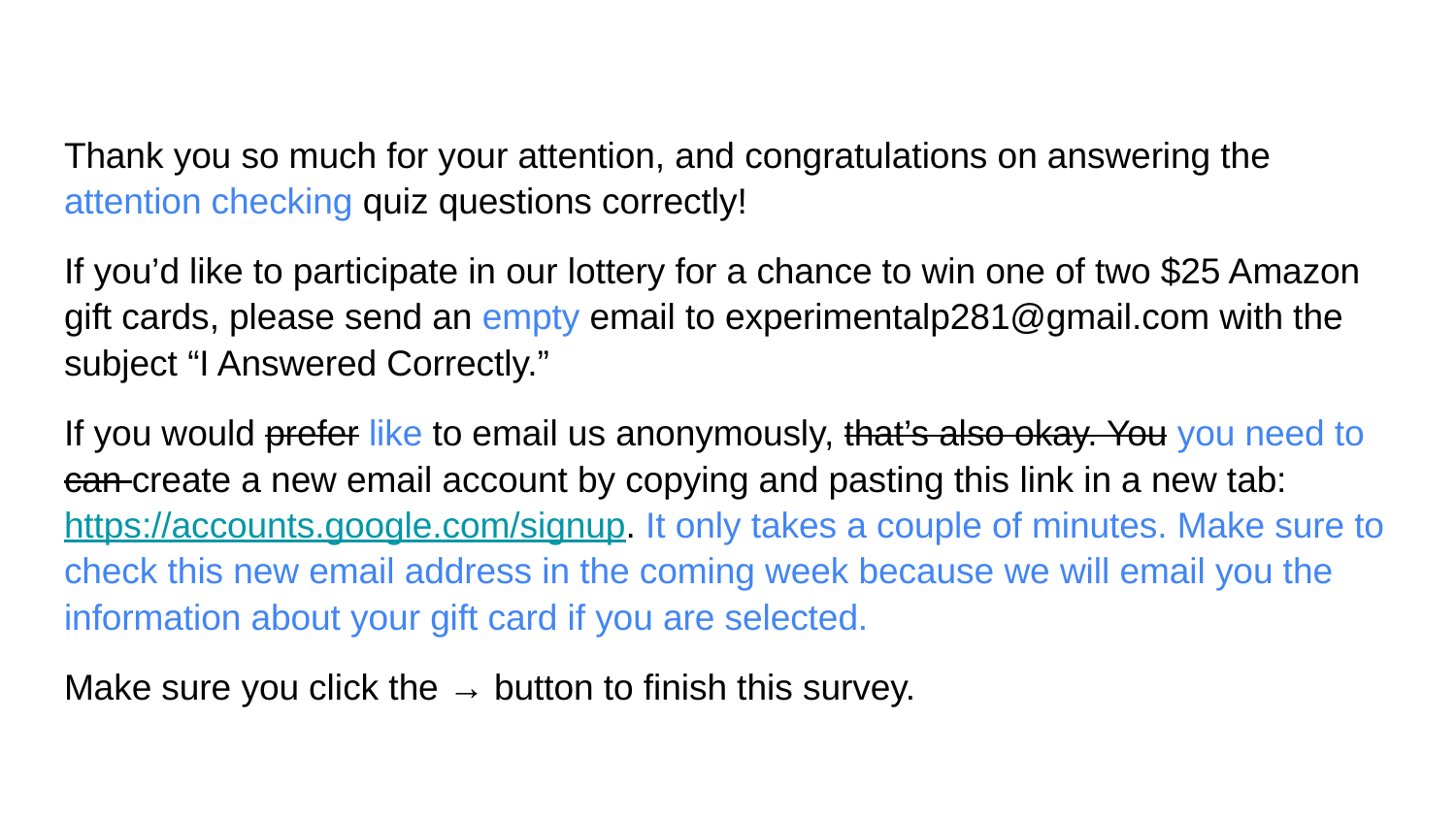

Thank you so much for your attention, and congratulations on answering the attention checking quiz questions correctly!
If you’d like to participate in our lottery for a chance to win one of two $25 Amazon gift cards, please send an empty email to experimentalp281@gmail.com with the subject “I Answered Correctly.”
If you would prefer like to email us anonymously, that’s also okay. You you need to can create a new email account by copying and pasting this link in a new tab: https://accounts.google.com/signup. It only takes a couple of minutes. Make sure to check this new email address in the coming week because we will email you the information about your gift card if you are selected.
Make sure you click the → button to finish this survey.